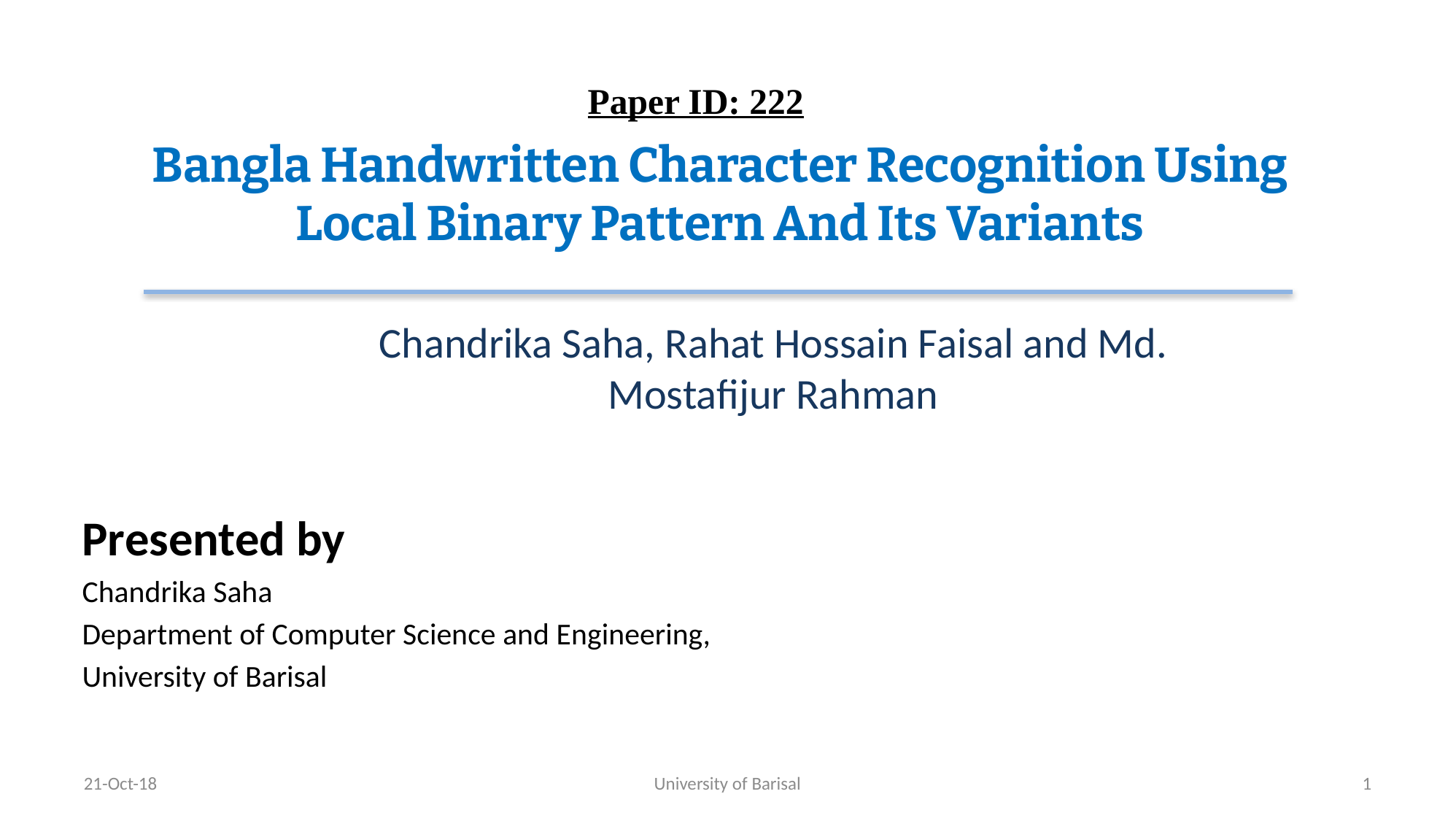

Paper ID: 222
# Bangla Handwritten Character Recognition Using Local Binary Pattern And Its Variants
Chandrika Saha, Rahat Hossain Faisal and Md. Mostafijur Rahman
Presented by
Chandrika Saha
Department of Computer Science and Engineering,
University of Barisal
21-Oct-18
University of Barisal
1